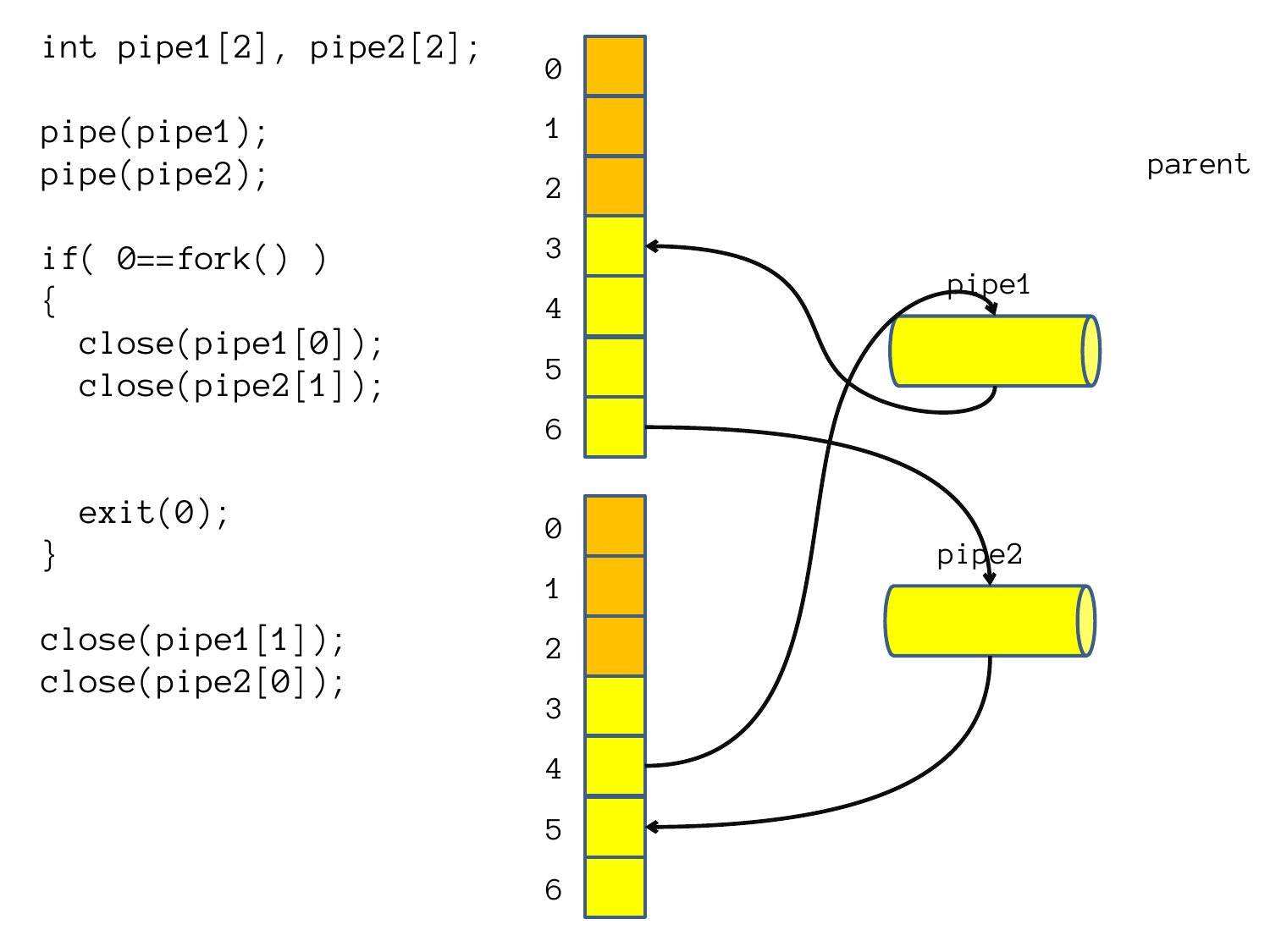

int pipe1[2], pipe2[2];

pipe(pipe1);
pipe(pipe2);

if( 0==fork() )
{
  close(pipe1[0]);
  close(pipe2[1]);

  exit(0);
}

close(pipe1[1]);
close(pipe2[0]);

0

1

parent
2

3

pipe1
4

5

6

0

pipe2
1

2

3

4

5

6